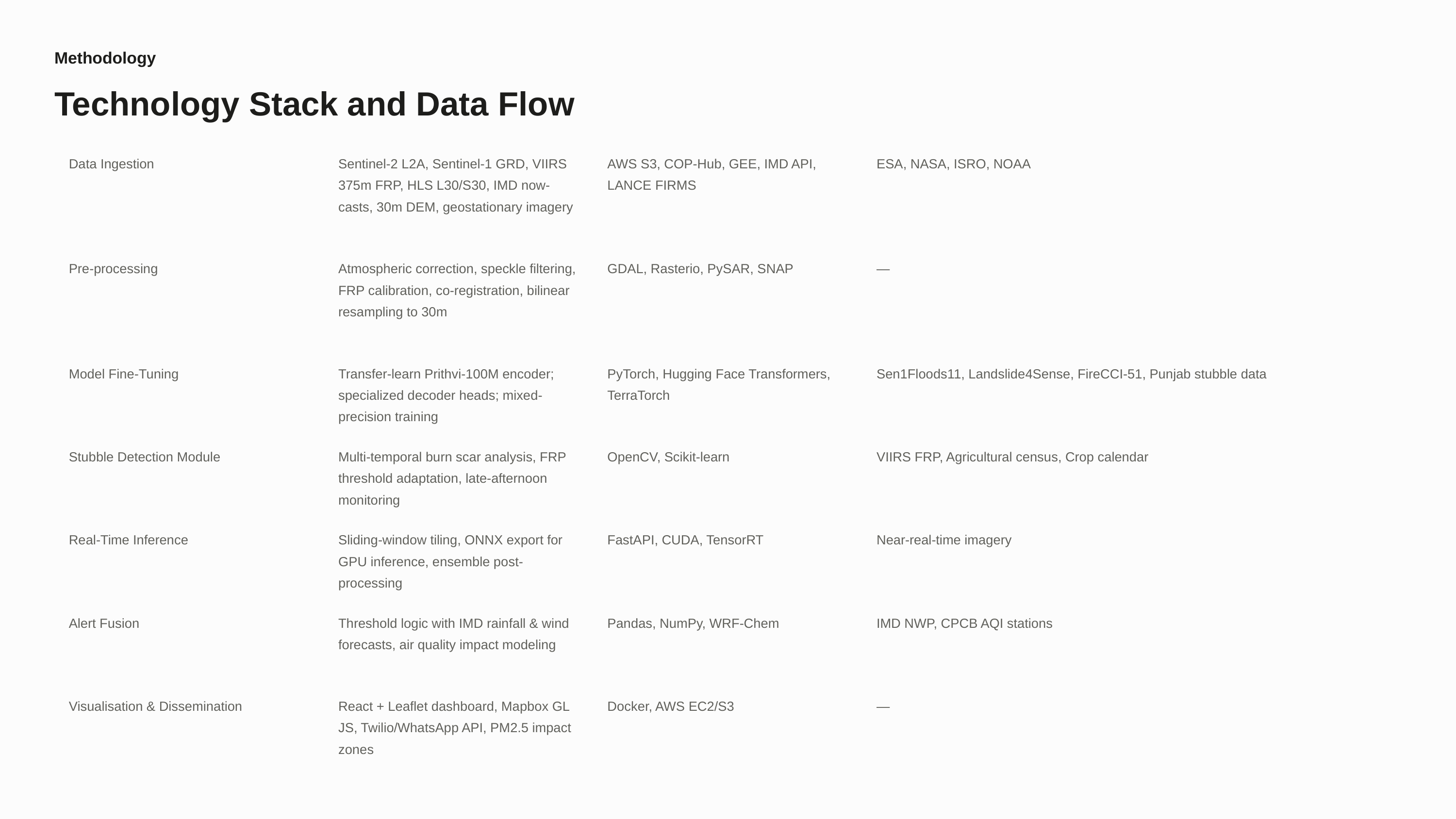

Methodology
Technology Stack and Data Flow

Data Ingestion
Sentinel-2 L2A, Sentinel-1 GRD, VIIRS 375m FRP, HLS L30/S30, IMD now-casts, 30m DEM, geostationary imagery
AWS S3, COP-Hub, GEE, IMD API, LANCE FIRMS
ESA, NASA, ISRO, NOAA

Pre-processing
Atmospheric correction, speckle filtering, FRP calibration, co-registration, bilinear resampling to 30m
GDAL, Rasterio, PySAR, SNAP
—

Model Fine-Tuning
Transfer-learn Prithvi-100M encoder; specialized decoder heads; mixed-precision training
PyTorch, Hugging Face Transformers, TerraTorch
Sen1Floods11, Landslide4Sense, FireCCI-51, Punjab stubble data

Stubble Detection Module
Multi-temporal burn scar analysis, FRP threshold adaptation, late-afternoon monitoring
OpenCV, Scikit-learn
VIIRS FRP, Agricultural census, Crop calendar

Real-Time Inference
Sliding-window tiling, ONNX export for GPU inference, ensemble post-processing
FastAPI, CUDA, TensorRT
Near-real-time imagery

Alert Fusion
Threshold logic with IMD rainfall & wind forecasts, air quality impact modeling
Pandas, NumPy, WRF-Chem
IMD NWP, CPCB AQI stations

Visualisation & Dissemination
React + Leaflet dashboard, Mapbox GL JS, Twilio/WhatsApp API, PM2.5 impact zones
Docker, AWS EC2/S3
—